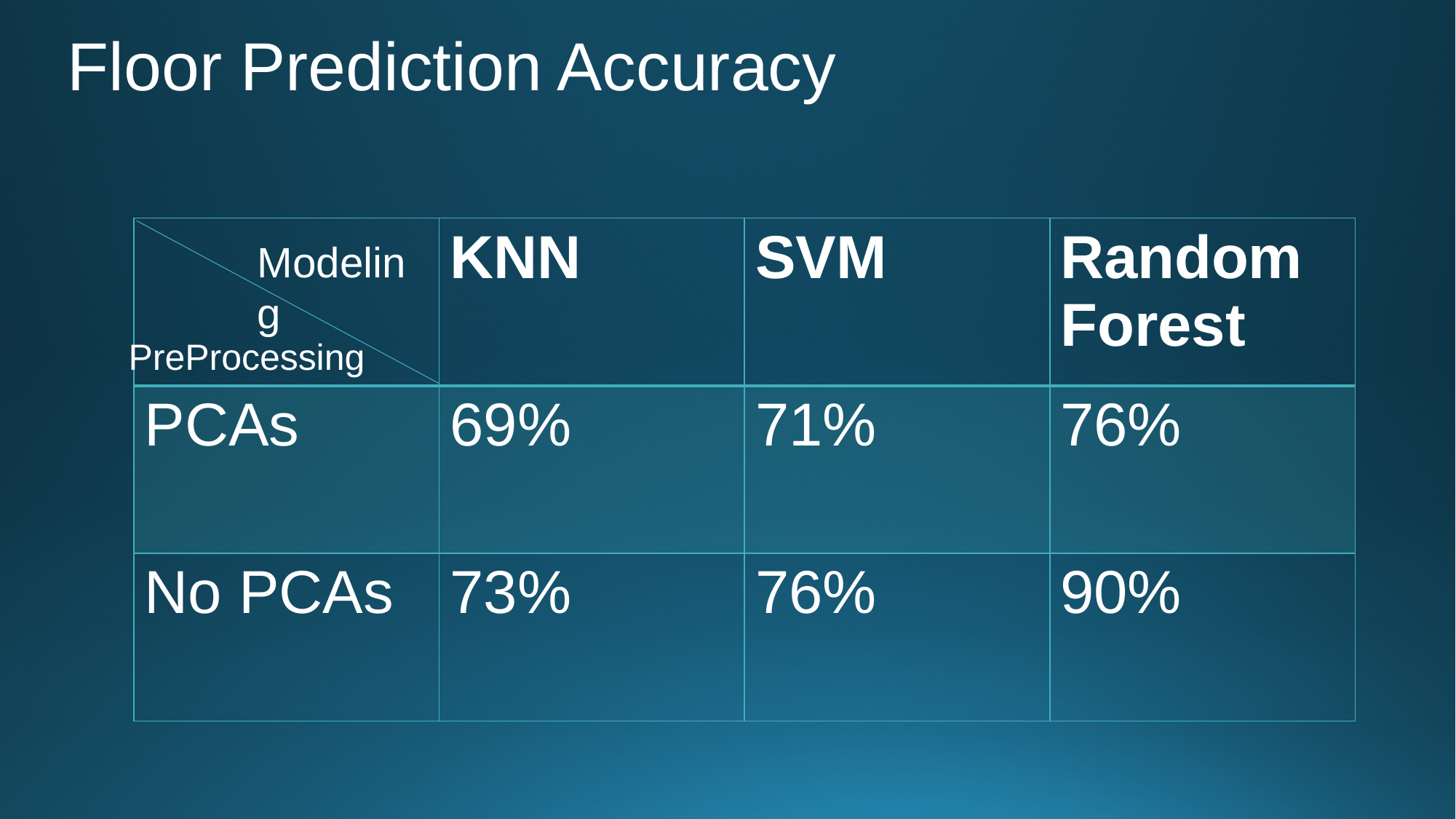

# Floor Prediction Accuracy
|  | KNN | SVM | Random Forest |
| --- | --- | --- | --- |
| PCAs | 69% | 71% | 76% |
| No PCAs | 73% | 76% | 90% |
Modeling
PreProcessing